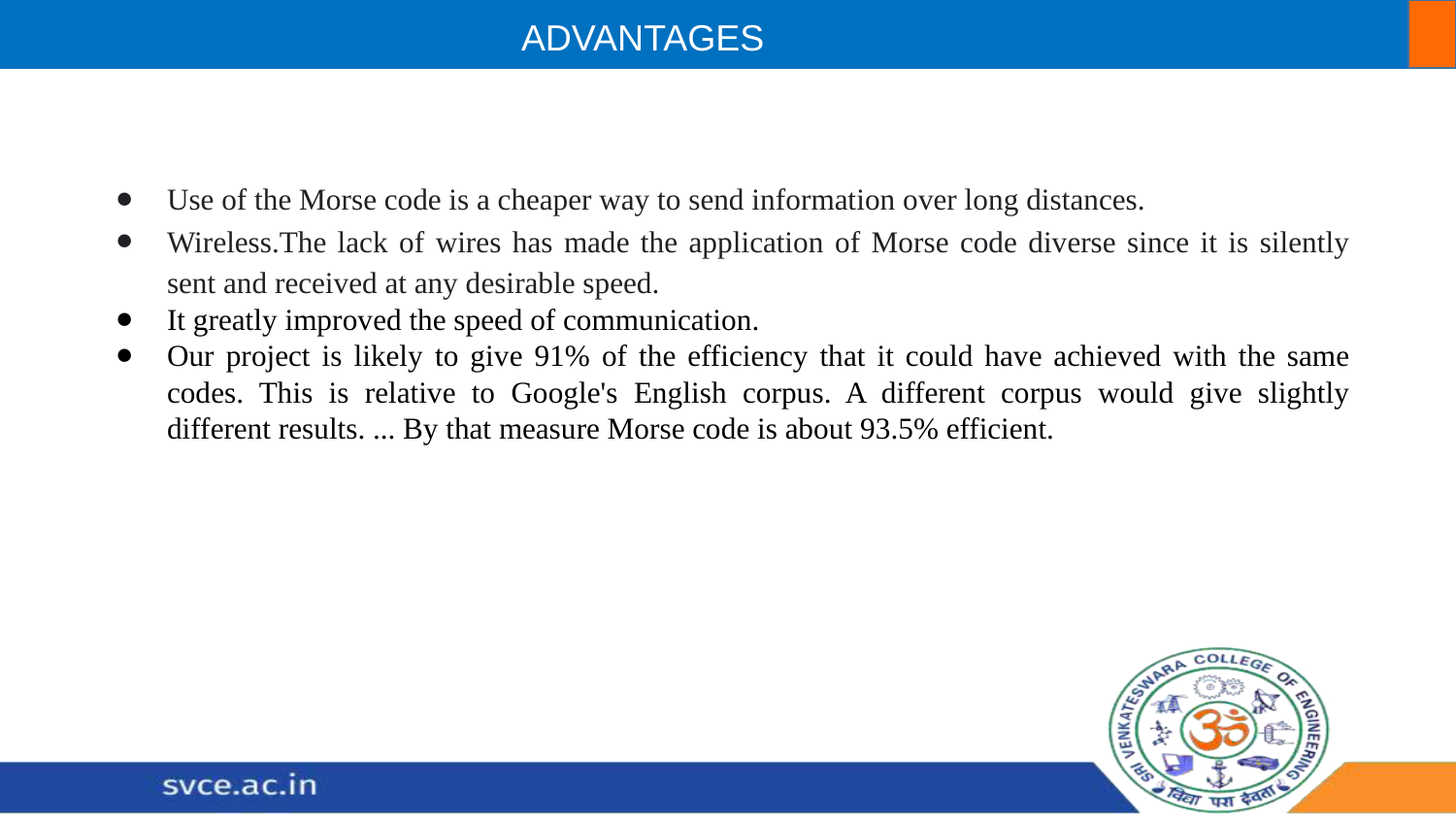

ADVANTAGES
Use of the Morse code is a cheaper way to send information over long distances.
Wireless.The lack of wires has made the application of Morse code diverse since it is silently sent and received at any desirable speed.
It greatly improved the speed of communication.
Our project is likely to give 91% of the efficiency that it could have achieved with the same codes. This is relative to Google's English corpus. A different corpus would give slightly different results. ... By that measure Morse code is about 93.5% efficient.